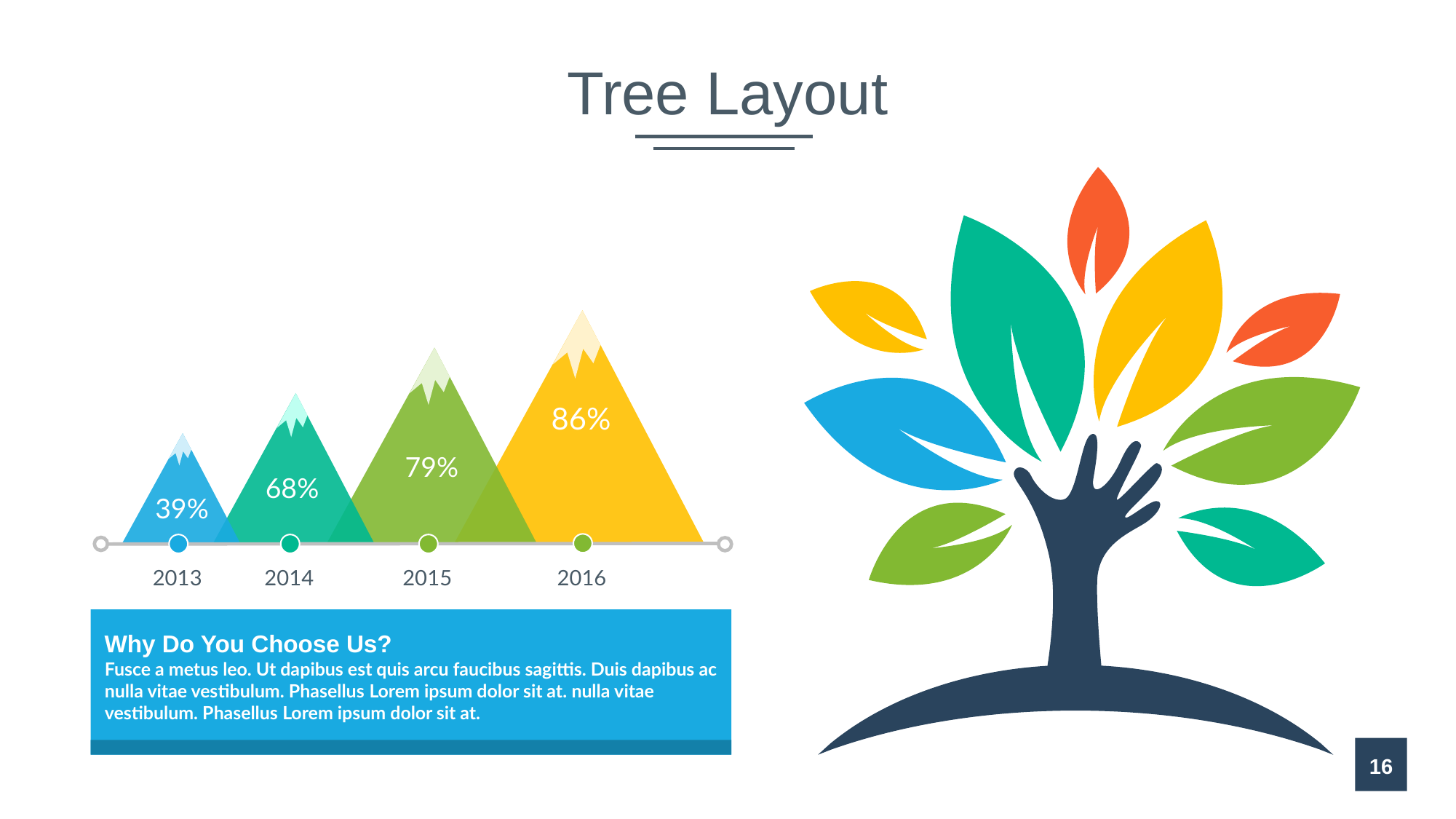

# Tree Layout

86%
79%
68%
39%

2013
2014
2015
2016

Why Do You Choose Us?
Fusce a metus leo. Ut dapibus est quis arcu faucibus sagittis. Duis dapibus ac nulla vitae vestibulum. Phasellus Lorem ipsum dolor sit at. nulla vitae vestibulum. Phasellus Lorem ipsum dolor sit at.

16